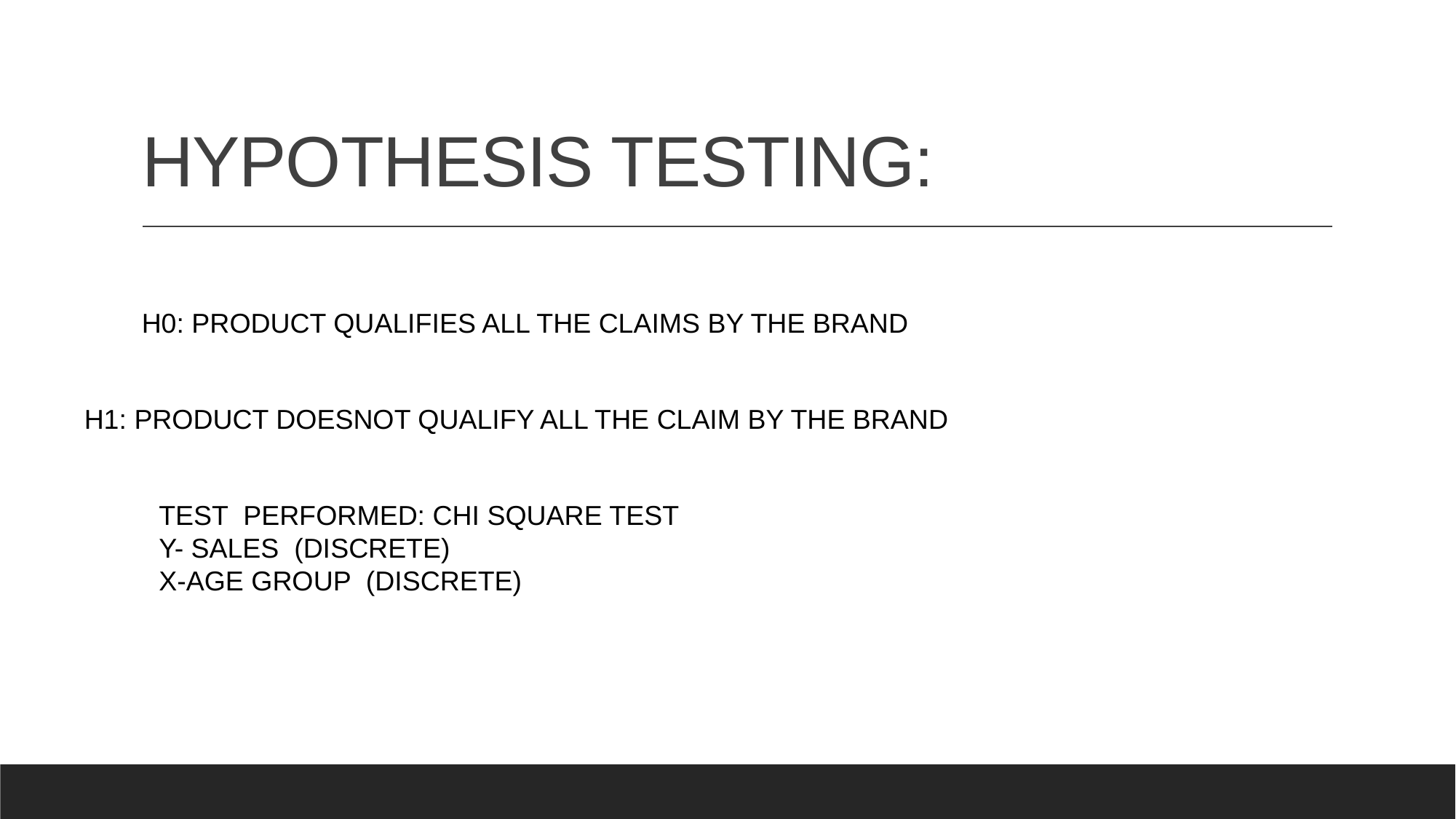

# HYPOTHESIS TESTING:
H0: PRODUCT QUALIFIES ALL THE CLAIMS BY THE BRAND
H1: PRODUCT DOESNOT QUALIFY ALL THE CLAIM BY THE BRAND
TEST  PERFORMED: CHI SQUARE TEST
Y- SALES  (DISCRETE)
X-AGE GROUP  (DISCRETE)